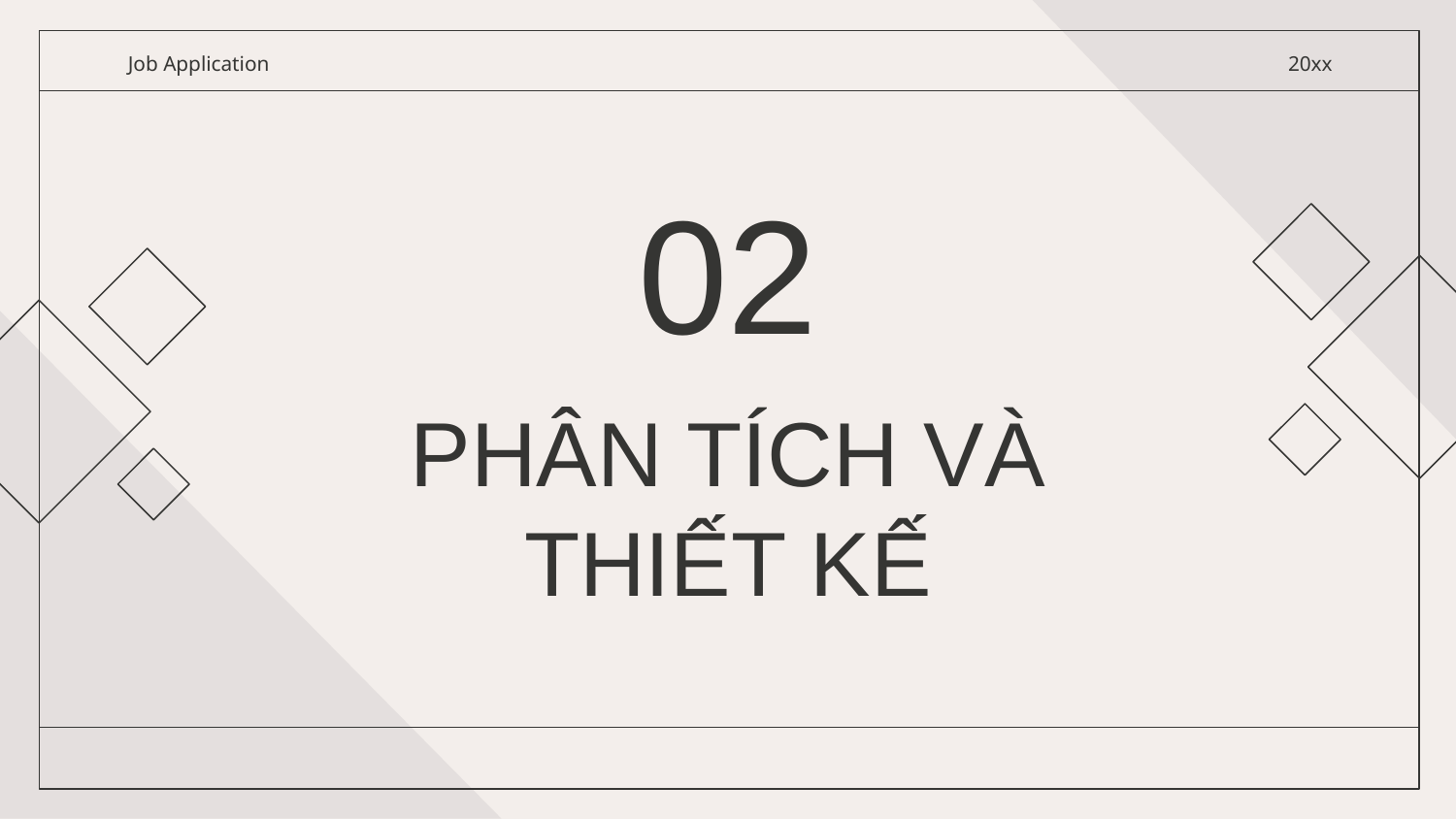

Job Application
 20xx
02
# PHÂN TÍCH VÀ THIẾT KẾ